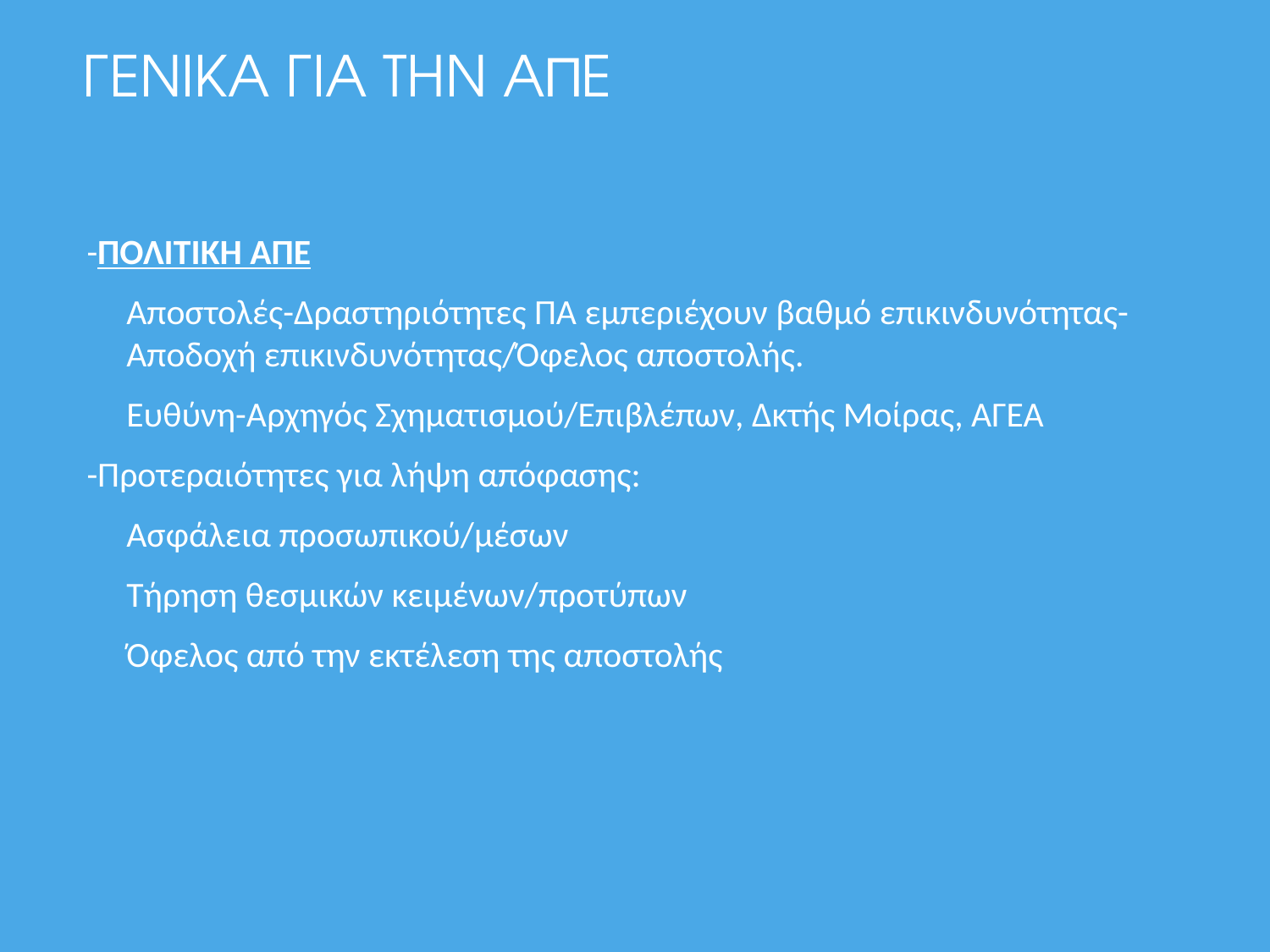

# ΓΕΝΙΚΑ ΓΙΑ ΤΗΝ ΑΠΕ
-ΠΟΛΙΤΙΚΗ ΑΠΕ
	Αποστολές-Δραστηριότητες ΠΑ εμπεριέχουν βαθμό επικινδυνότητας-Αποδοχή επικινδυνότητας/Όφελος αποστολής.
	Ευθύνη-Αρχηγός Σχηματισμού/Επιβλέπων, Δκτής Μοίρας, ΑΓΕΑ
-Προτεραιότητες για λήψη απόφασης:
	Ασφάλεια προσωπικού/μέσων
	Τήρηση θεσμικών κειμένων/προτύπων
	Όφελος από την εκτέλεση της αποστολής